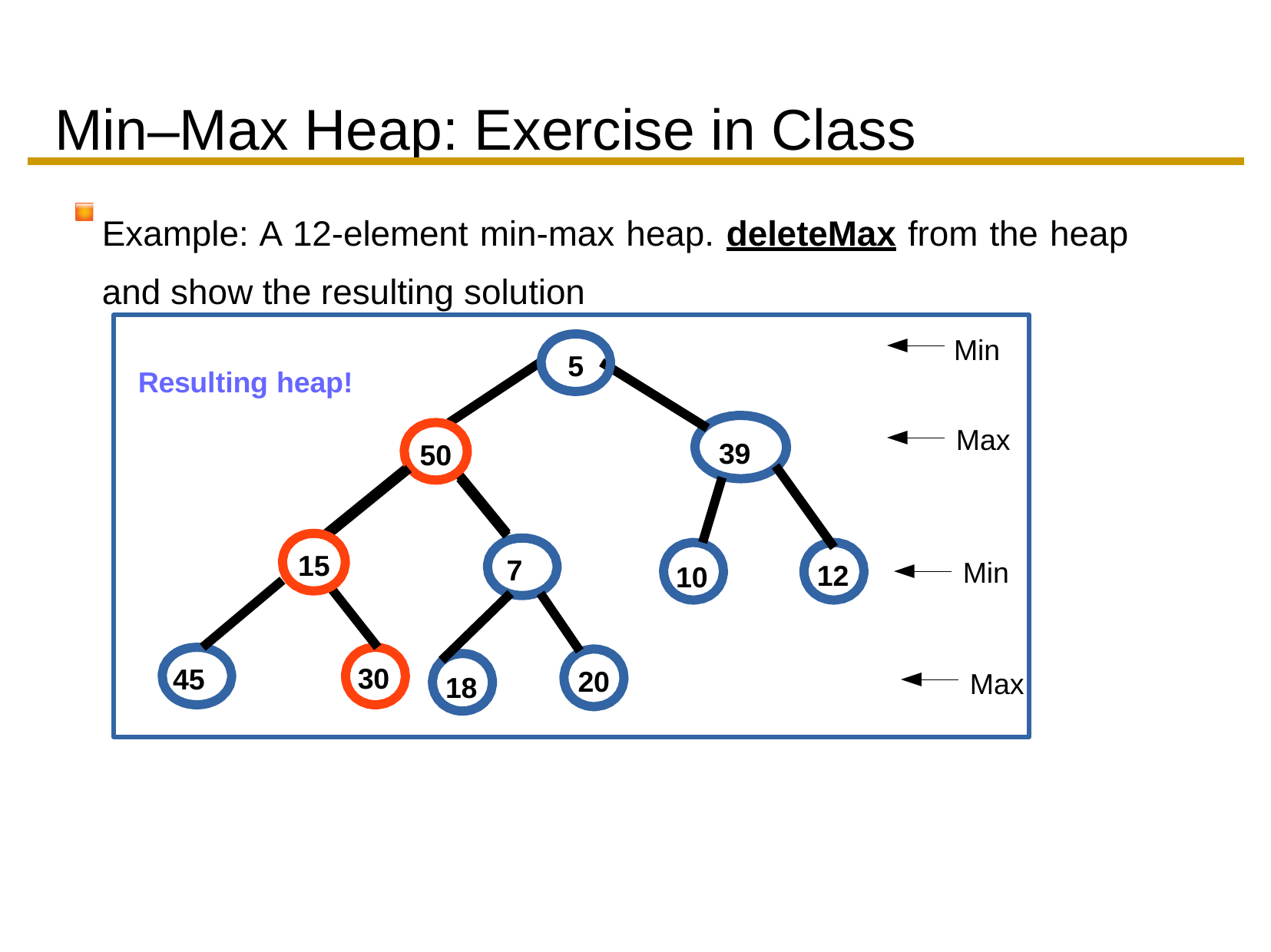

# Min–Max Heap: Exercise in Class

Example: A 12-element min-max heap. deleteMax from the heap and show the resulting solution

Min

5

Resulting heap!

Max

39
50

15
7
Min
12
10

30
45
20
Max
18